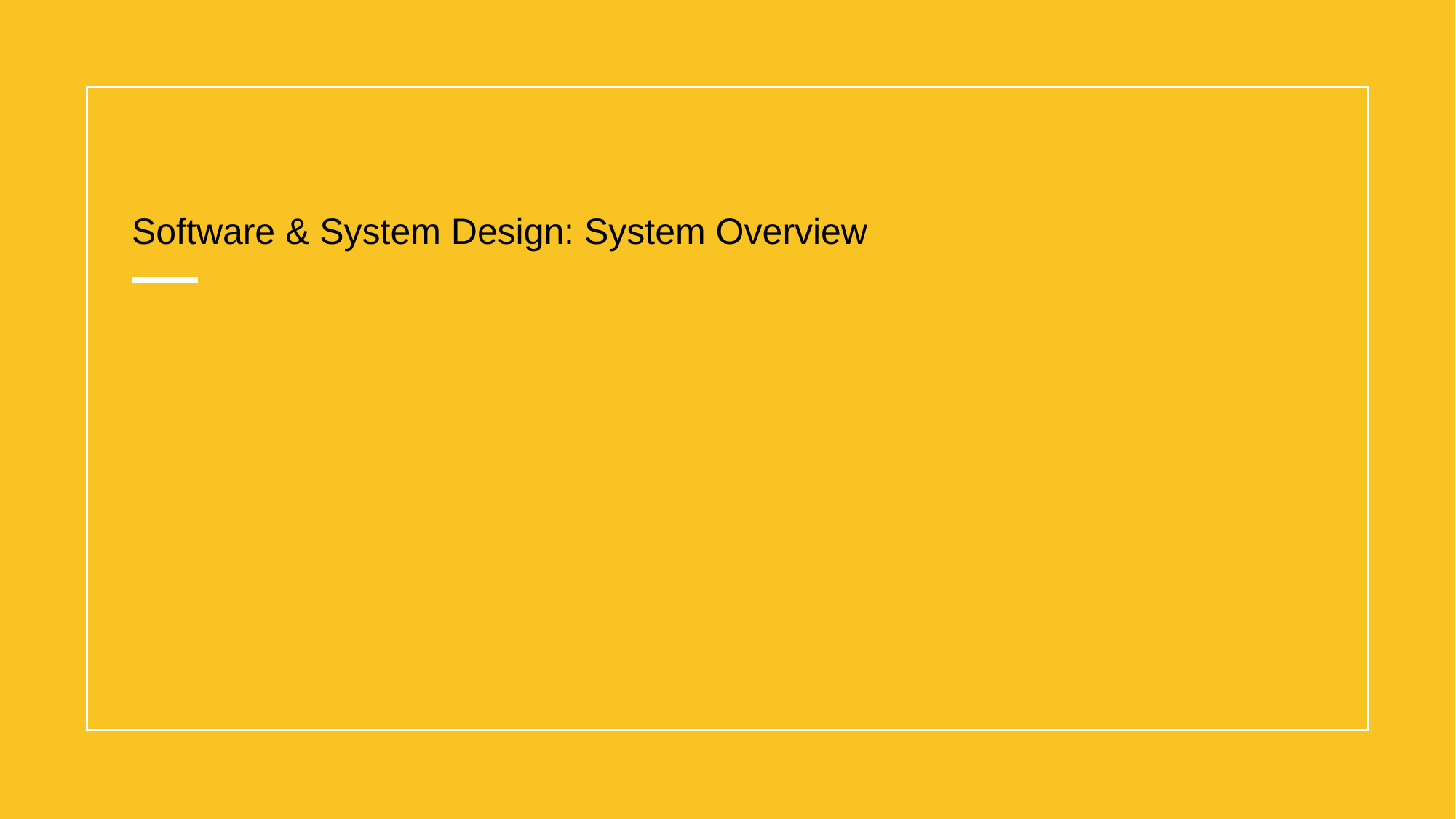

# Software & System Design: System Overview